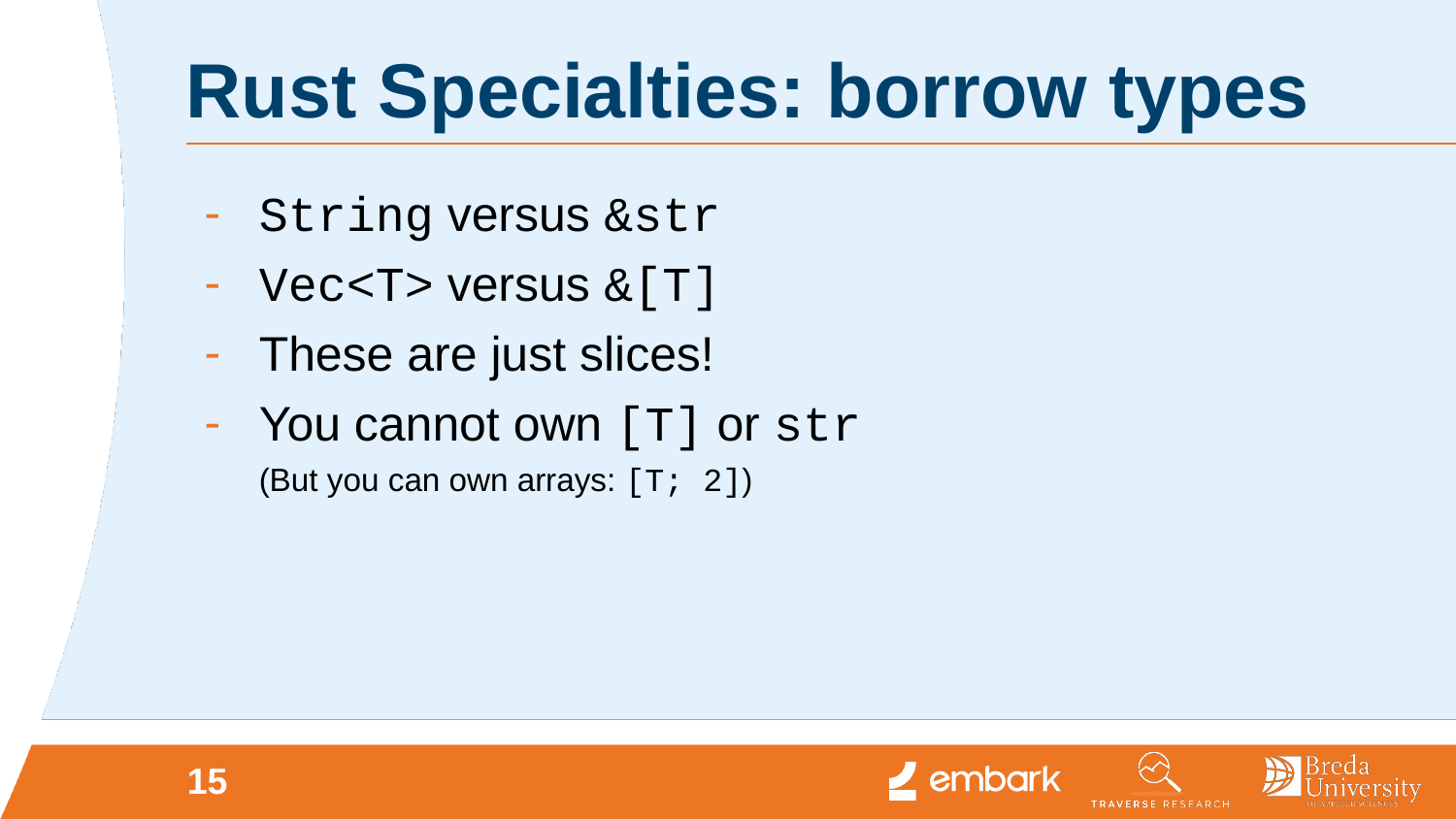

# Rust Specialties: borrow types
String versus &str
Vec<T> versus &[T]
These are just slices!
You cannot own [T] or str
(But you can own arrays: [T; 2])
15